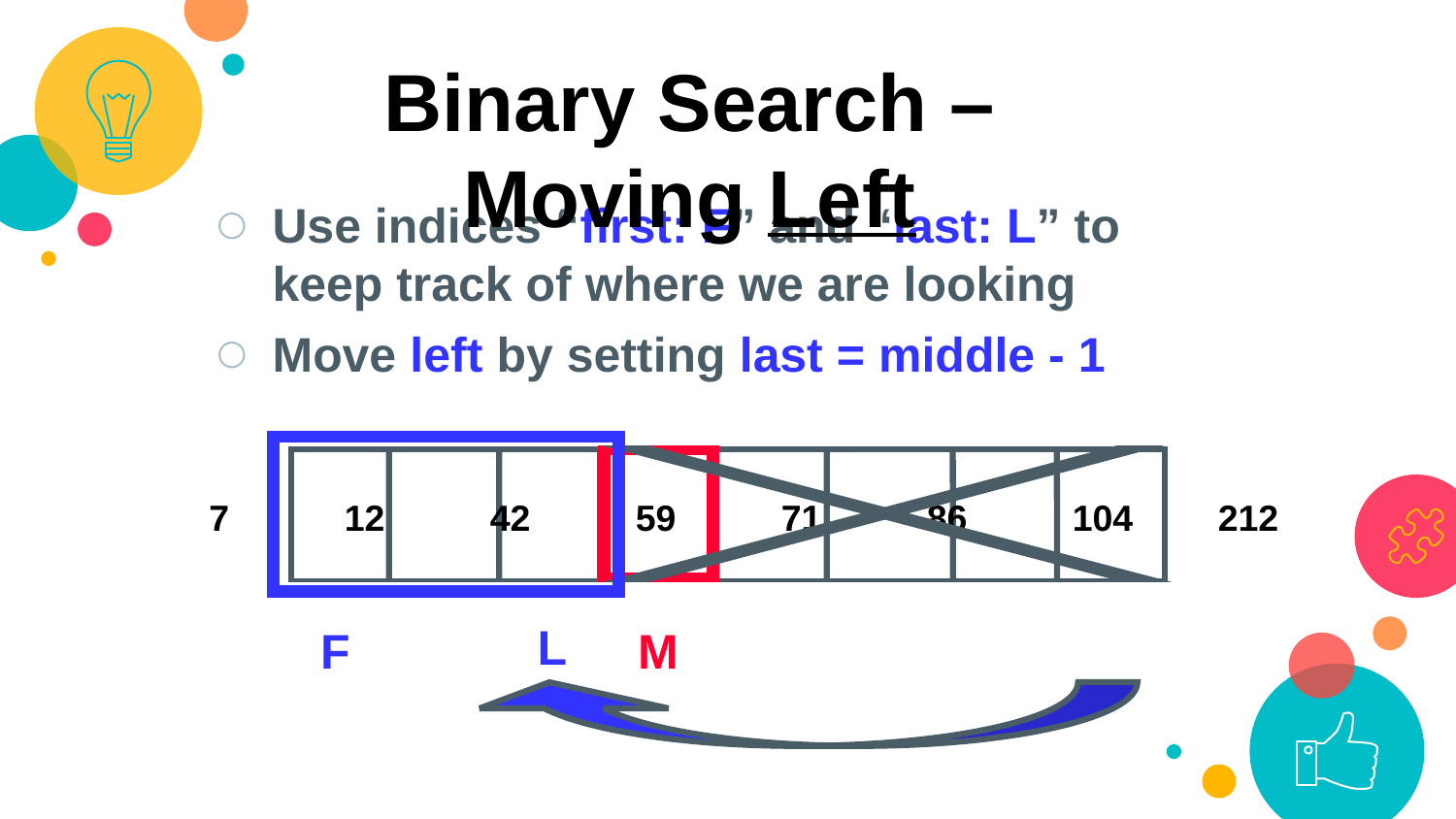

Binary Search – Moving Left
Use indices “first: F” and “last: L” to keep track of where we are looking
Move left by setting last = middle - 1

 7	12	42	59	71	86	104	212

L
F
M
L